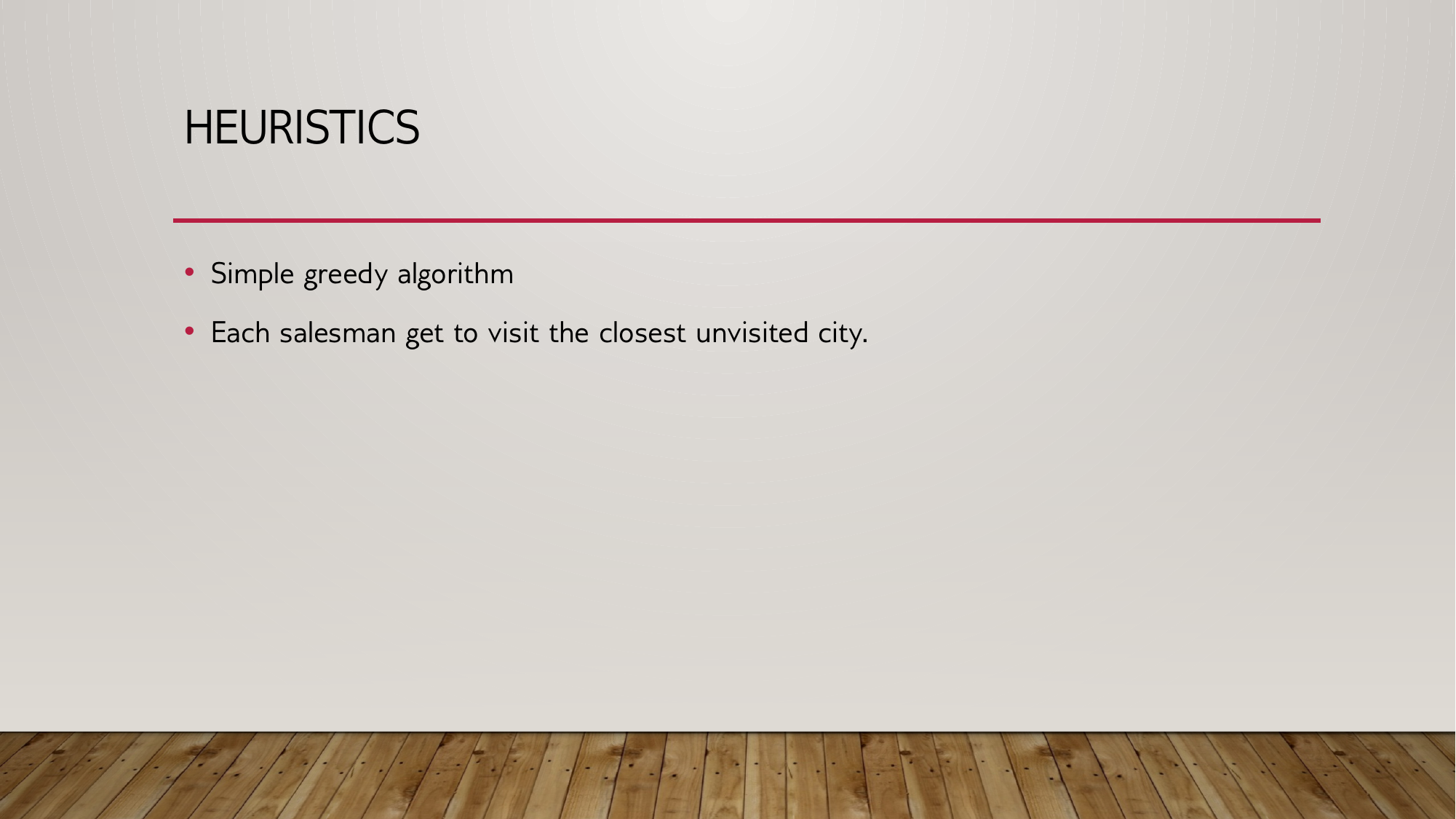

# Heuristics
Simple greedy algorithm
Each salesman get to visit the closest unvisited city.